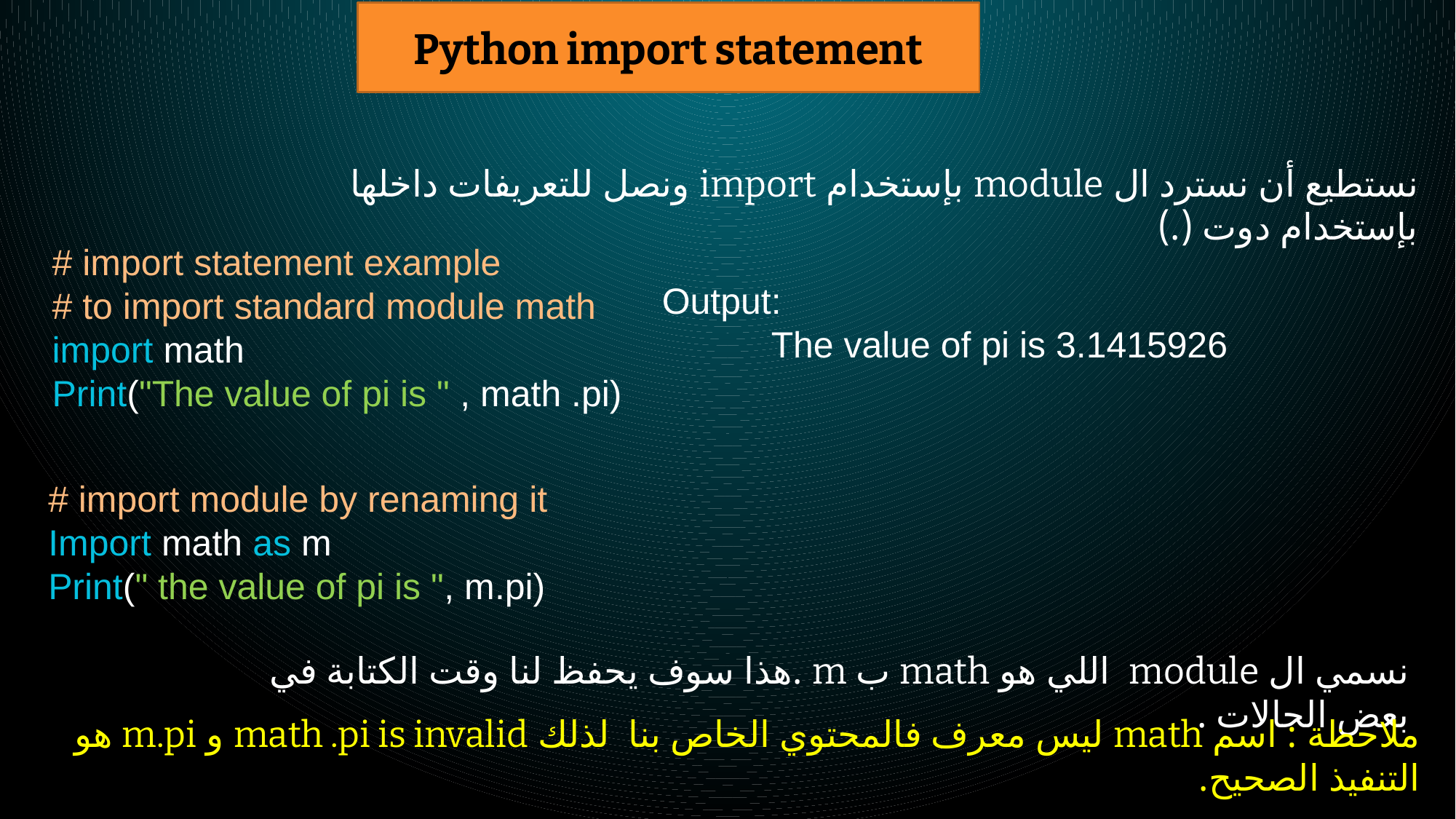

Python import statement

نستطيع أن نسترد ال module بإستخدام import ونصل للتعريفات داخلها بإستخدام دوت (.)
# import statement example
# to import standard module math
import math
Print("The value of pi is " , math .pi)
Output:
	The value of pi is 3.1415926
# import module by renaming it
Import math as m
Print(" the value of pi is ", m.pi)
نسمي ال module  اللي هو math ب m .هذا سوف يحفظ لنا وقت الكتابة في بعض الحالات .
ملاحظة : اسم math ليس معرف فالمحتوي الخاص بنا  لذلك math .pi is invalid و m.pi هو التنفيذ الصحيح.